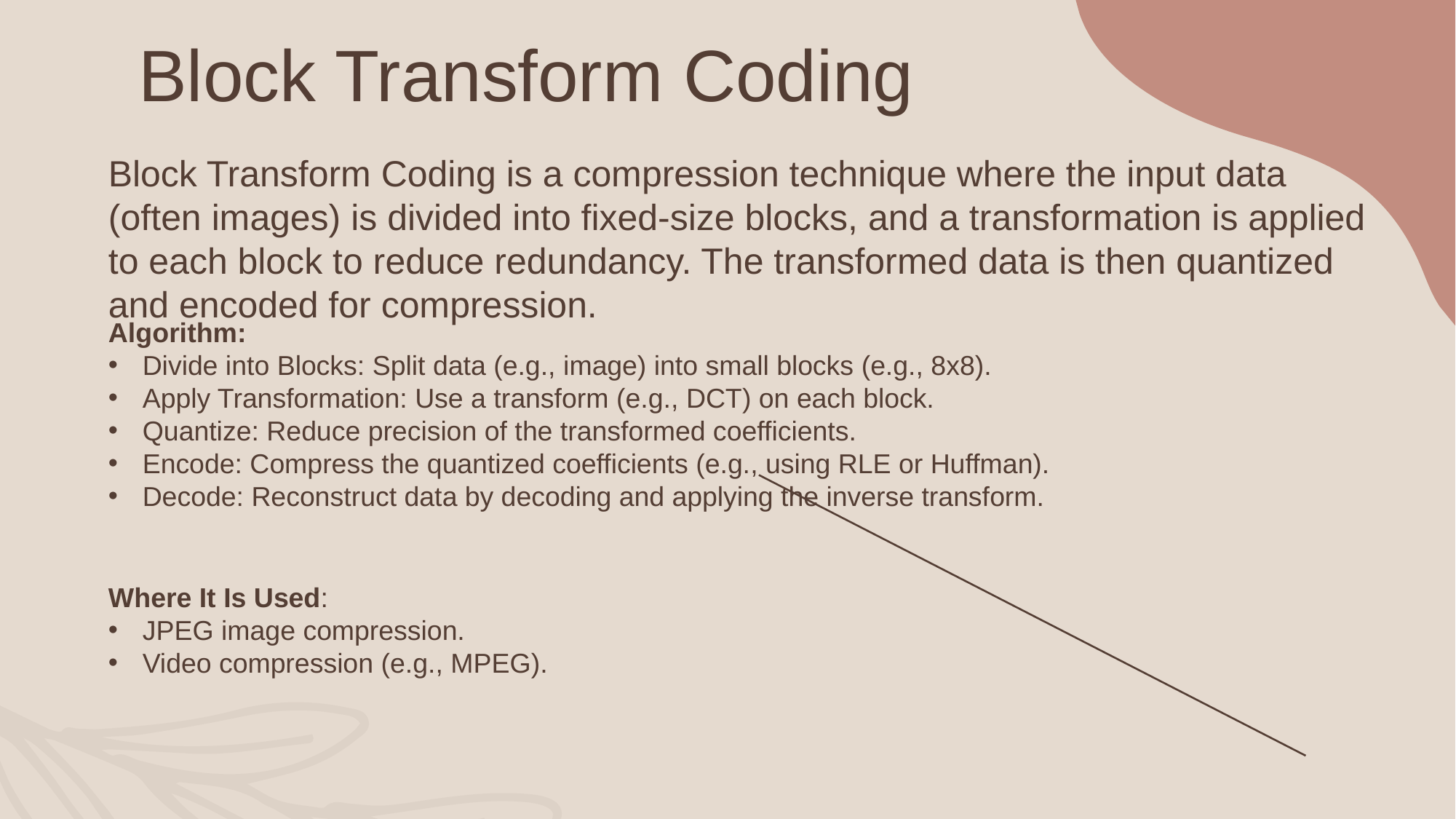

Block Transform Coding
Block Transform Coding is a compression technique where the input data (often images) is divided into fixed-size blocks, and a transformation is applied to each block to reduce redundancy. The transformed data is then quantized and encoded for compression.
Algorithm:
Divide into Blocks: Split data (e.g., image) into small blocks (e.g., 8x8).
Apply Transformation: Use a transform (e.g., DCT) on each block.
Quantize: Reduce precision of the transformed coefficients.
Encode: Compress the quantized coefficients (e.g., using RLE or Huffman).
Decode: Reconstruct data by decoding and applying the inverse transform.
Where It Is Used:
JPEG image compression.
Video compression (e.g., MPEG).